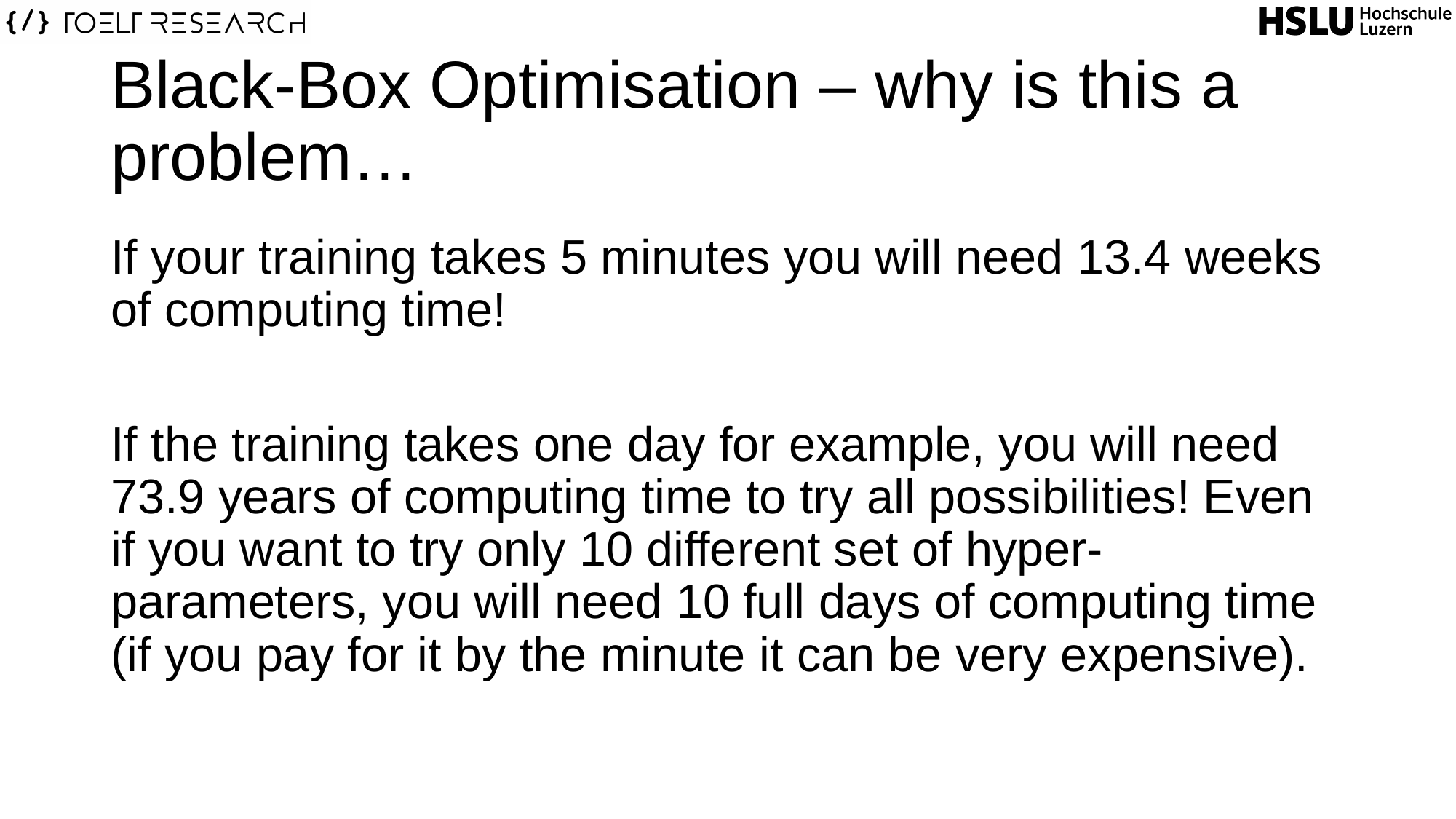

# Black-Box Optimisation – why is this a problem…
If your training takes 5 minutes you will need 13.4 weeks of computing time!

If the training takes one day for example, you will need 73.9 years of computing time to try all possibilities! Even if you want to try only 10 different set of hyper-parameters, you will need 10 full days of computing time (if you pay for it by the minute it can be very expensive).